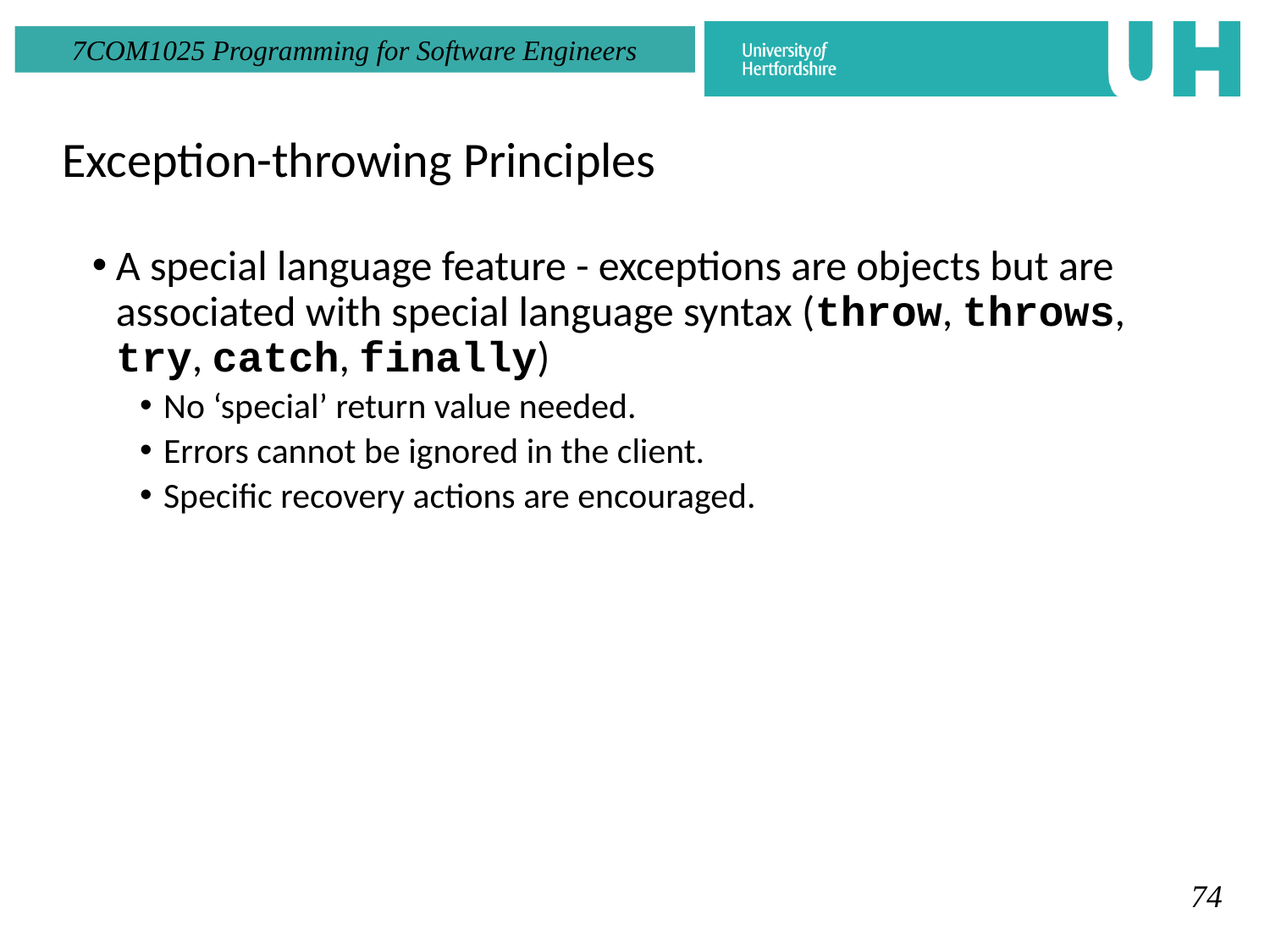

Exception-throwing Principles
A special language feature - exceptions are objects but are associated with special language syntax (throw, throws, try, catch, finally)
No ‘special’ return value needed.
Errors cannot be ignored in the client.
Specific recovery actions are encouraged.
74